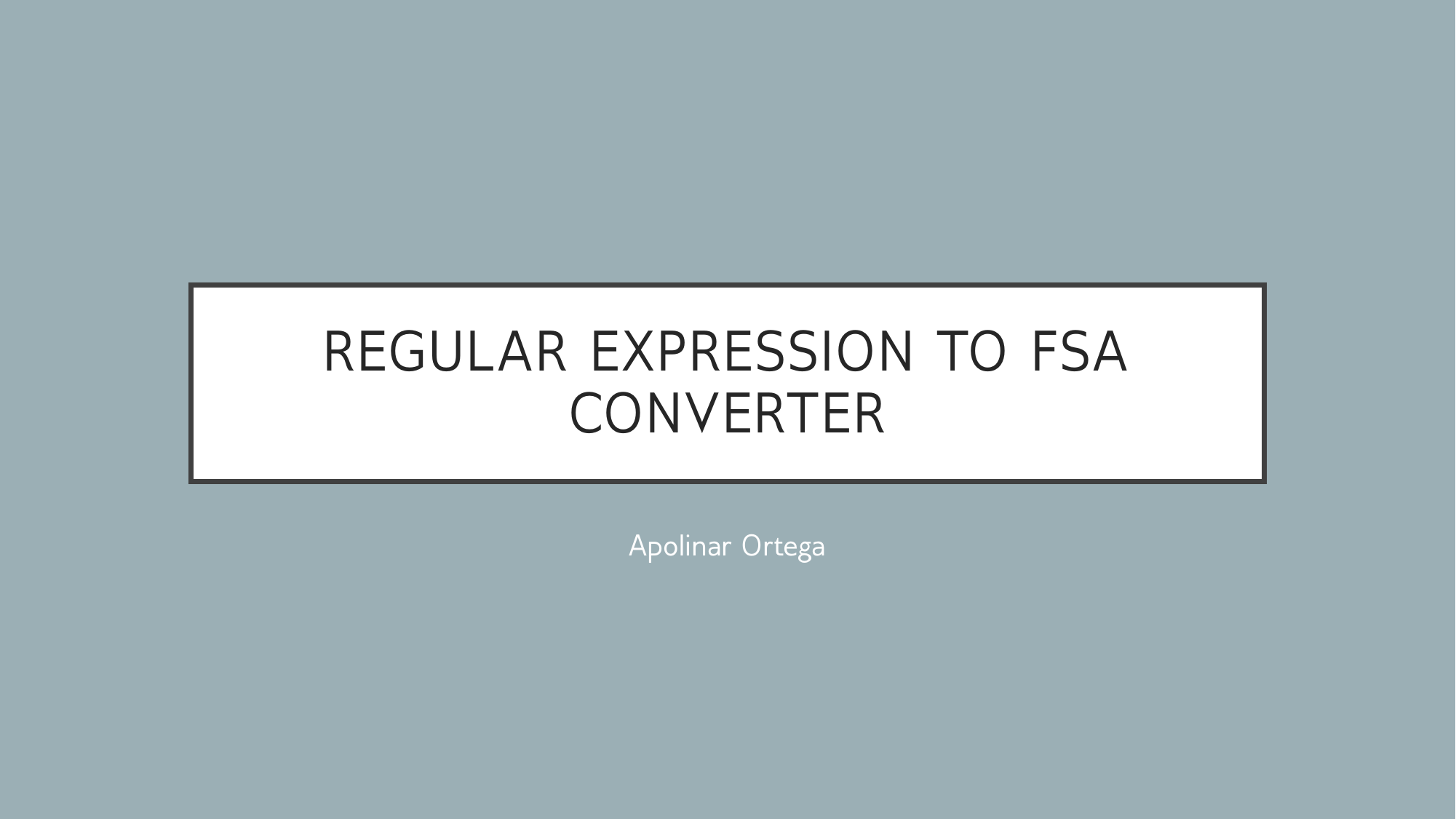

# Regular expression to FSA Converter
Apolinar Ortega